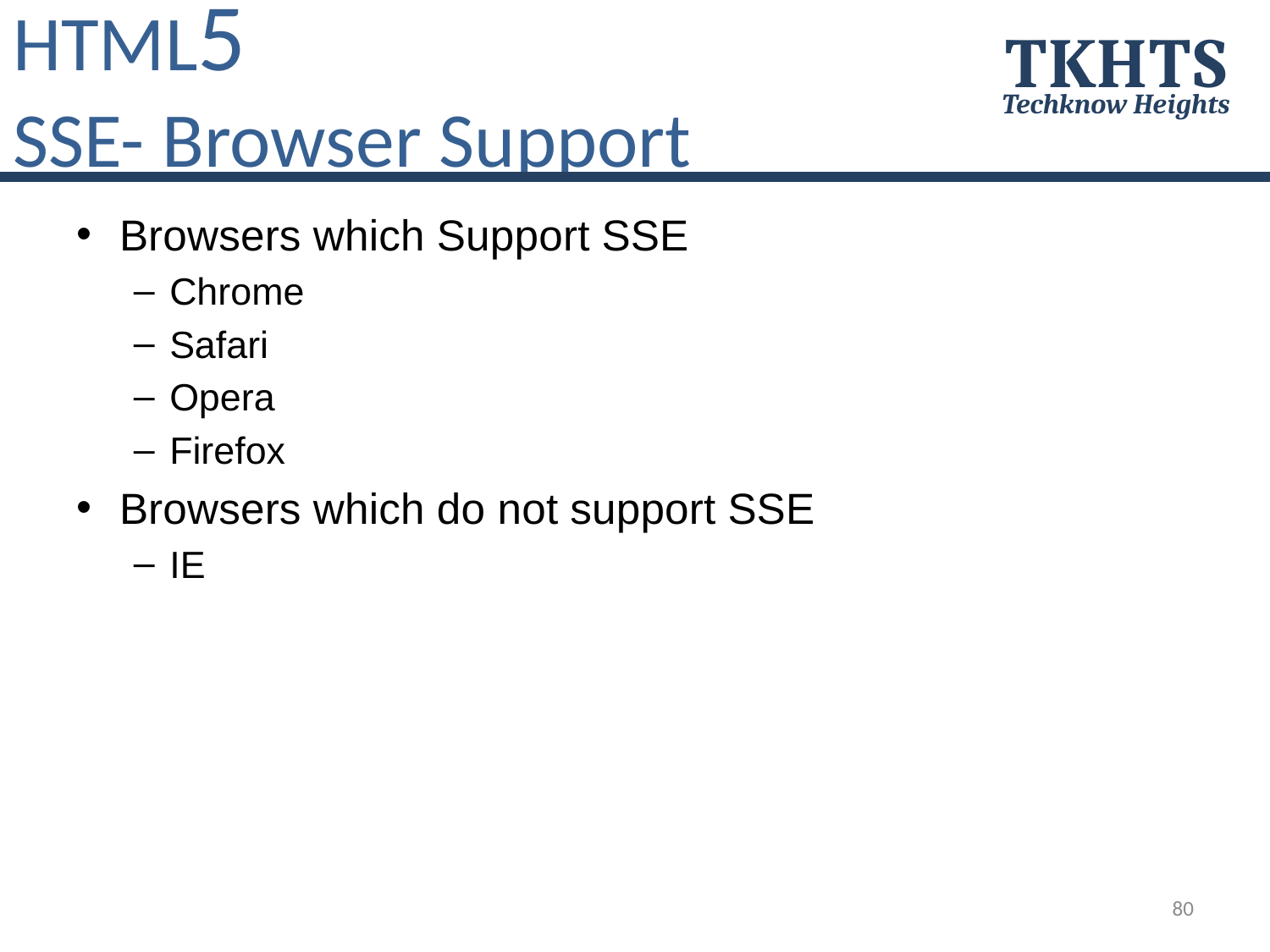

HTML5
SSE- Browser Support
TKHTS
Techknow Heights

Browsers which Support SSE
Chrome
Safari
Opera
Firefox
Browsers which do not support SSE
IE
80